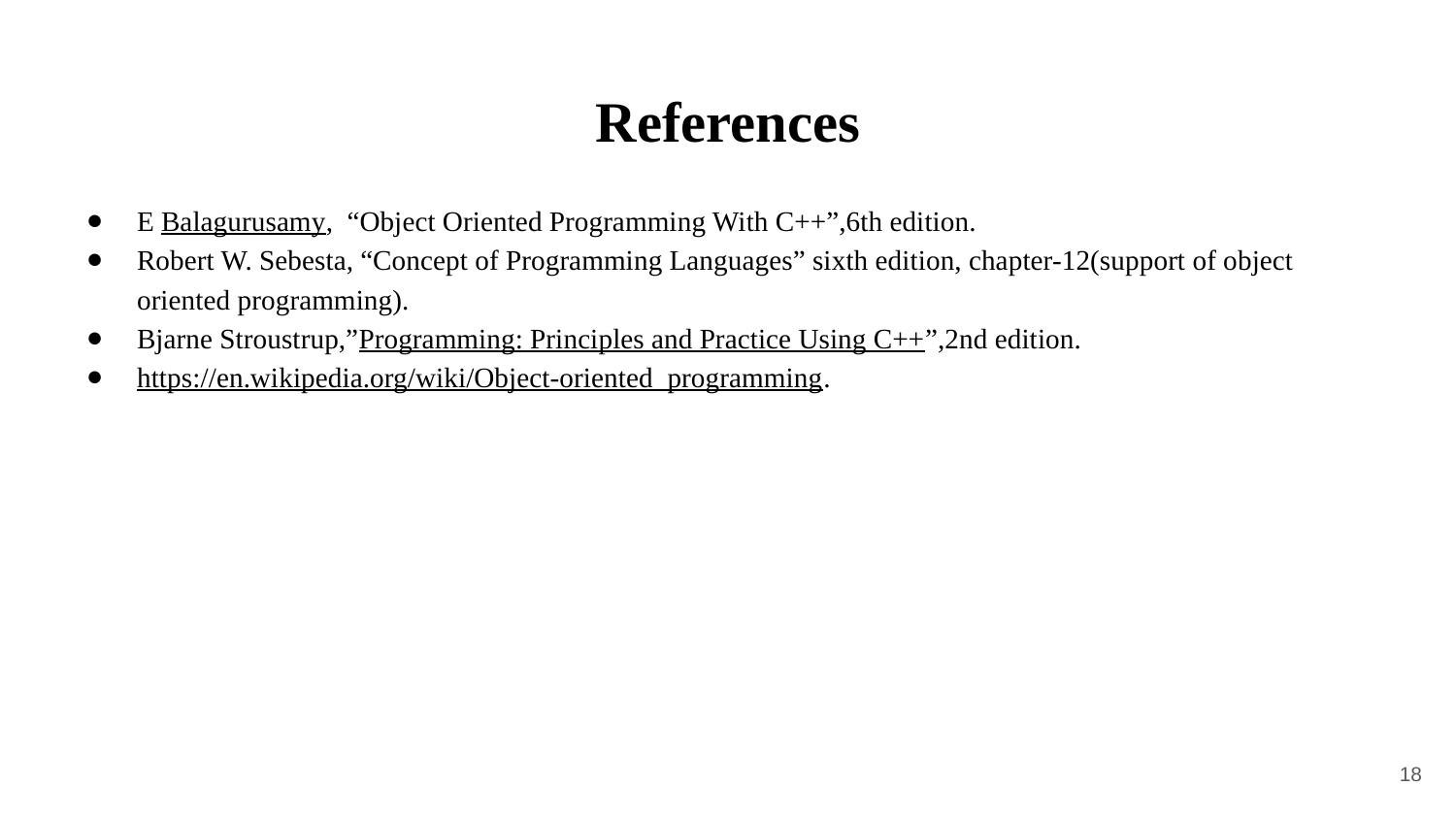

# References
E Balagurusamy,  “Object Oriented Programming With C++”,6th edition.
Robert W. Sebesta, “Concept of Programming Languages” sixth edition, chapter-12(support of object oriented programming).
Bjarne Stroustrup,”Programming: Principles and Practice Using C++”,2nd edition.
https://en.wikipedia.org/wiki/Object-oriented_programming.
18